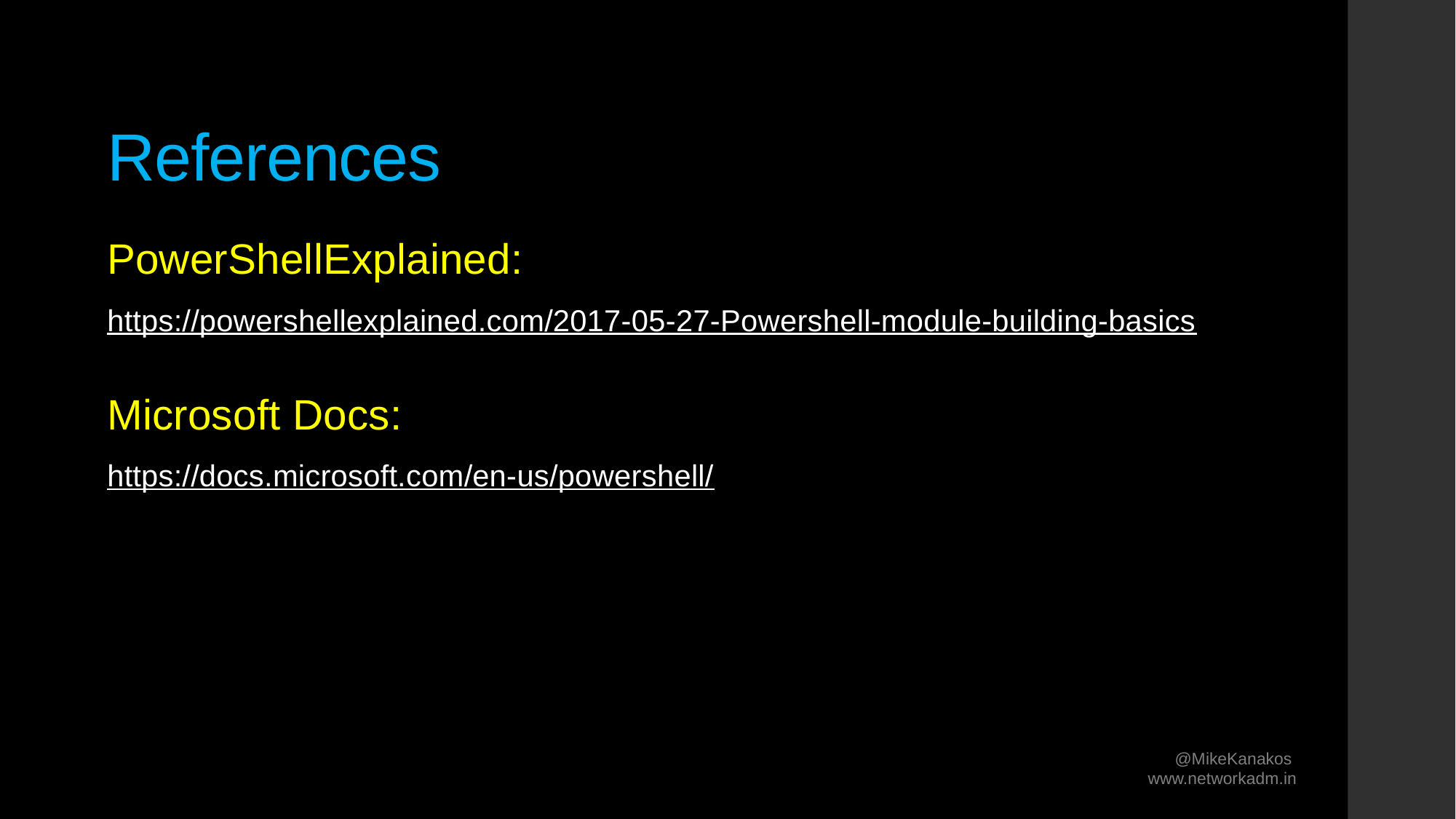

# References
PowerShellExplained:
https://powershellexplained.com/2017-05-27-Powershell-module-building-basics
Microsoft Docs:
https://docs.microsoft.com/en-us/powershell/
@MikeKanakos
www.networkadm.in